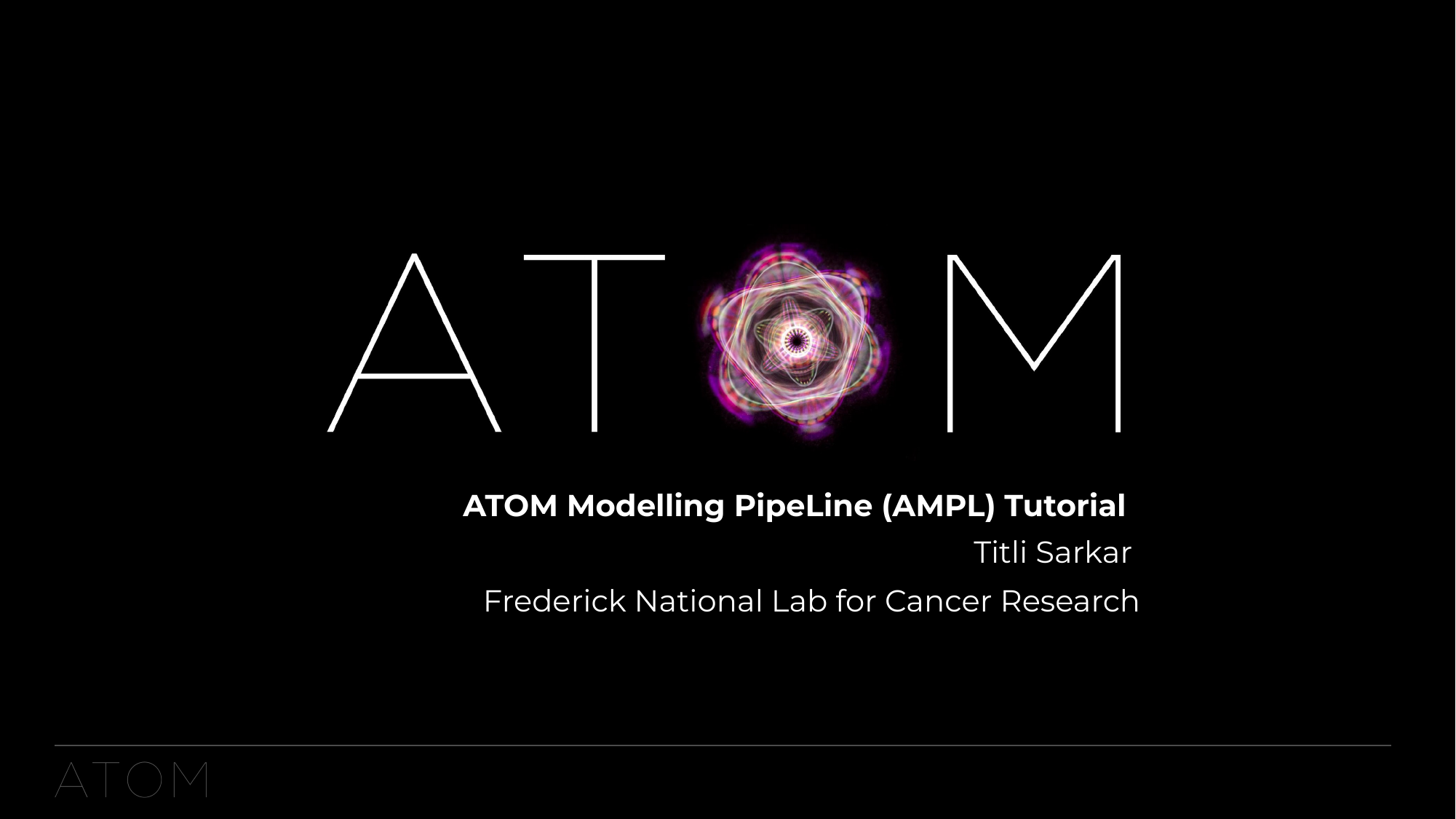

# ATOM Modelling PipeLine (AMPL) Tutorial
Titli Sarkar
Frederick National Lab for Cancer Research